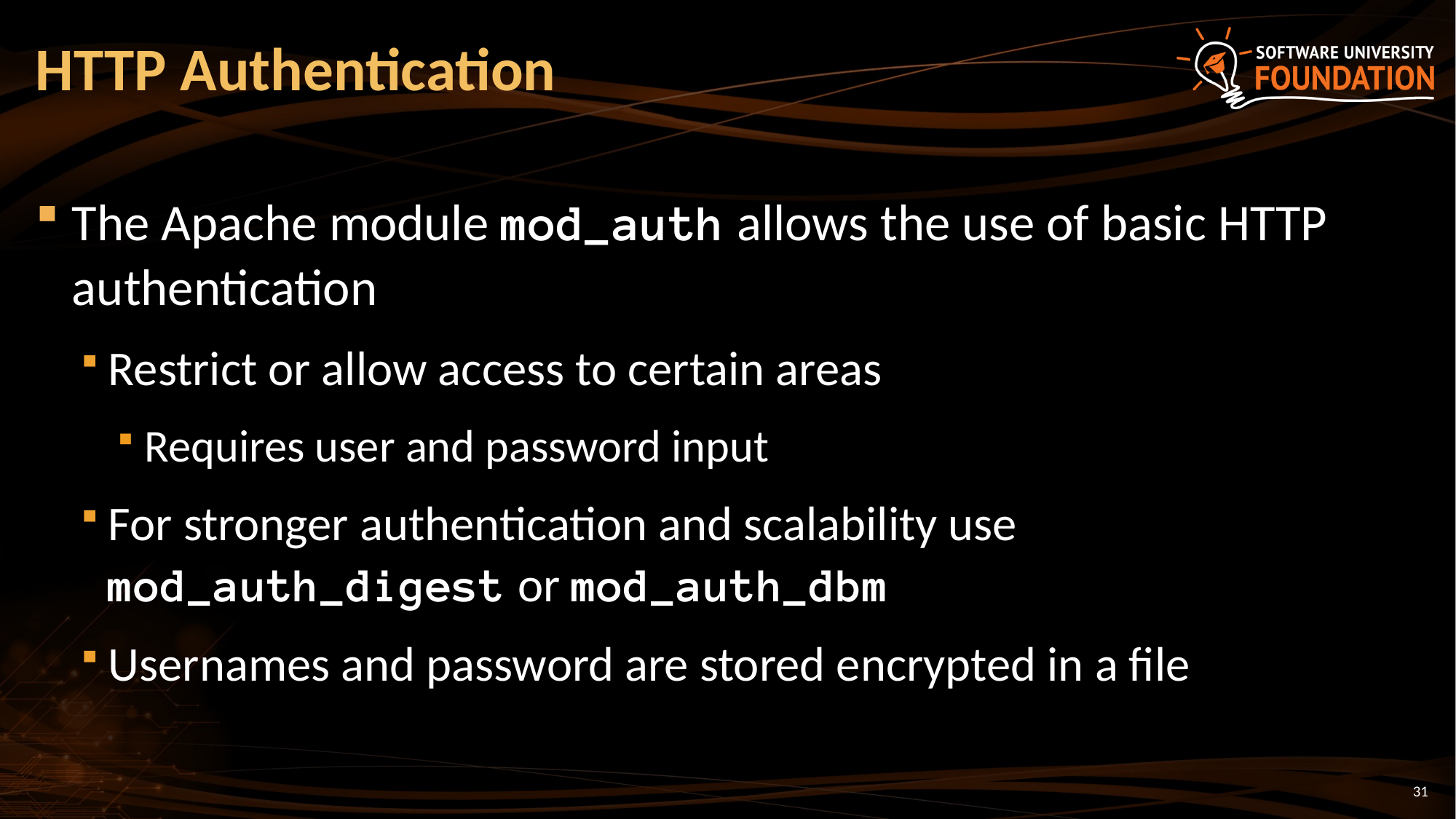

# HTTP Authentication
The Apache module mod_auth allows the use of basic HTTP authentication
Restrict or allow access to certain areas
Requires user and password input
For stronger authentication and scalability use mod_auth_digest or mod_auth_dbm
Usernames and password are stored encrypted in a file
31